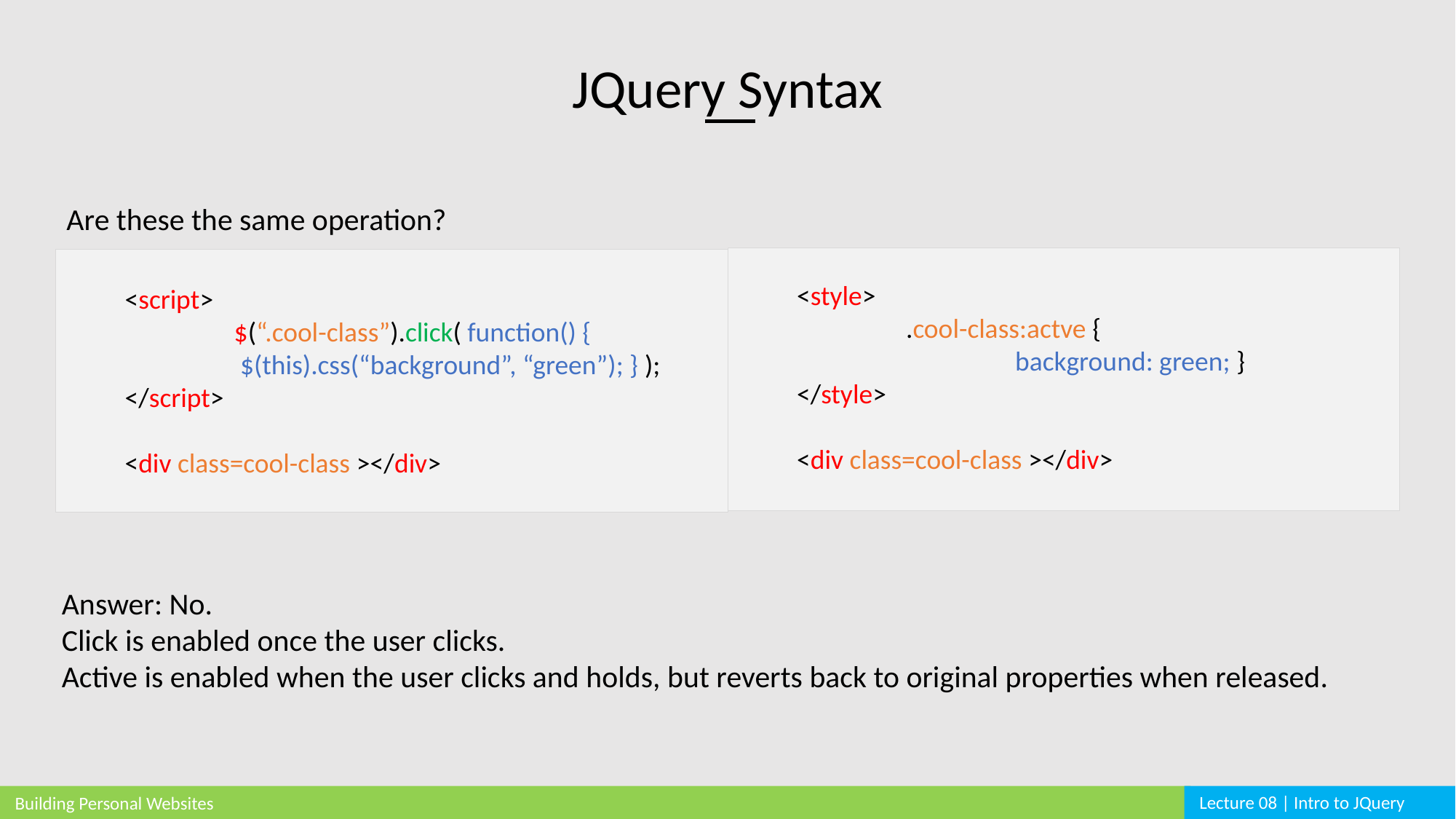

JQuery Syntax
Are these the same operation?

<style>
	.cool-class:actve {
		background: green; }
</style>

<div class=cool-class ></div>

<script>
	$(“.cool-class”).click( function() {
	 $(this).css(“background”, “green”); } );
</script>

<div class=cool-class ></div>
Answer: No.
Click is enabled once the user clicks.
Active is enabled when the user clicks and holds, but reverts back to original properties when released.
Lecture 08 | Intro to JQuery

Building Personal Websites